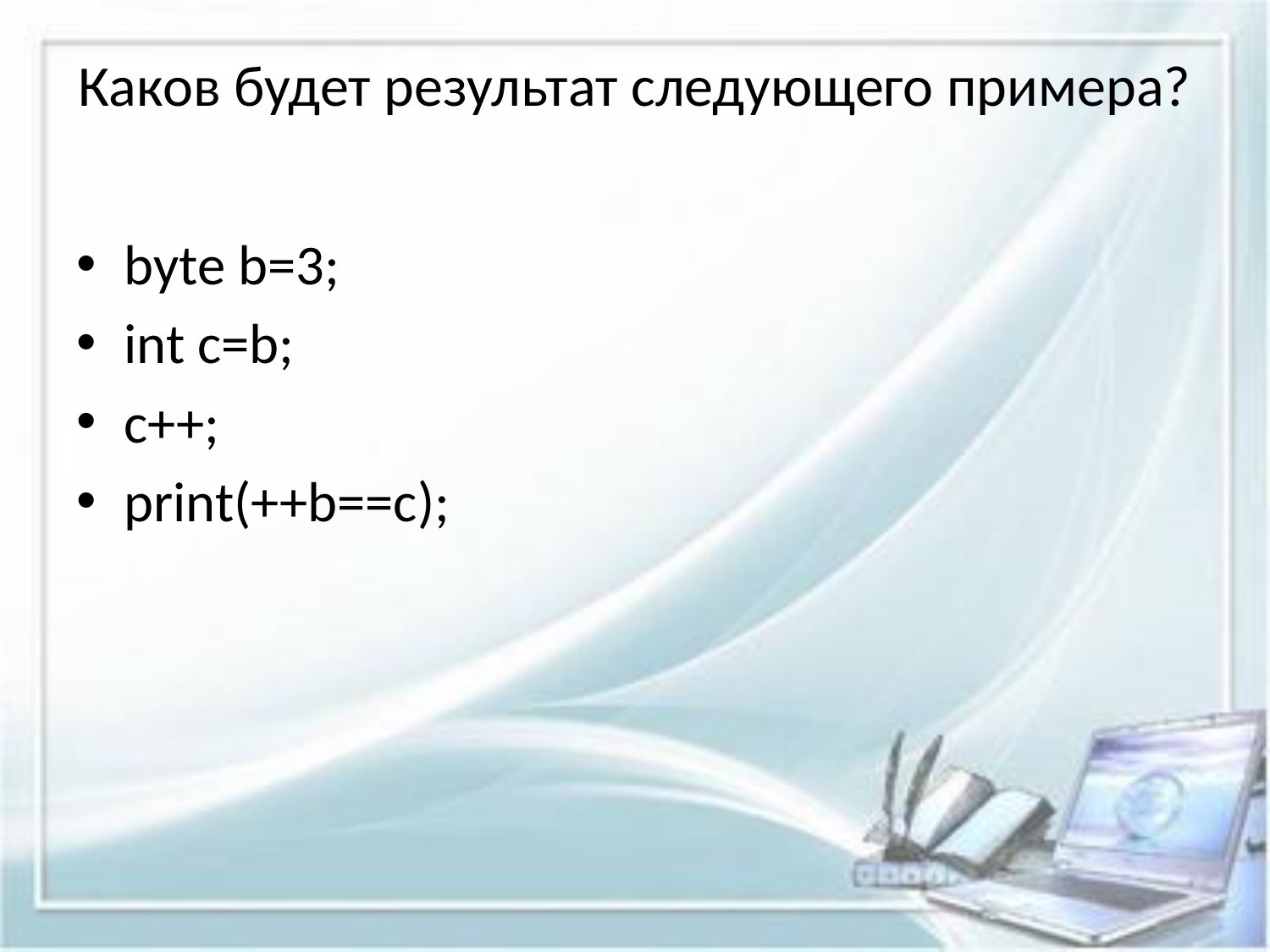

# Каков будет результат следующего примера?
byte b=3;
int c=b;
c++;
print(++b==c);